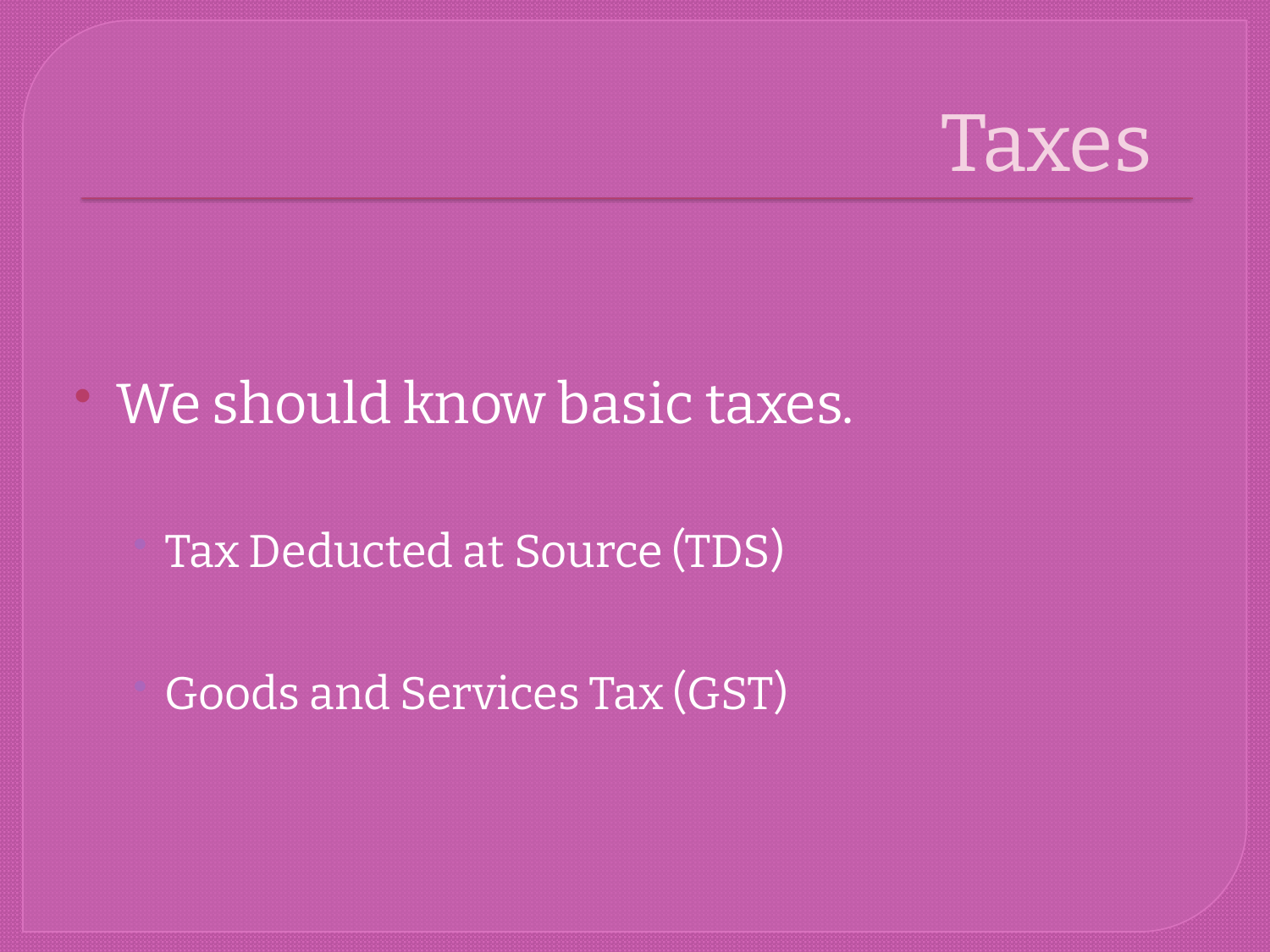

# Taxes
We should know basic taxes.

Tax Deducted at Source (TDS)

Goods and Services Tax (GST)